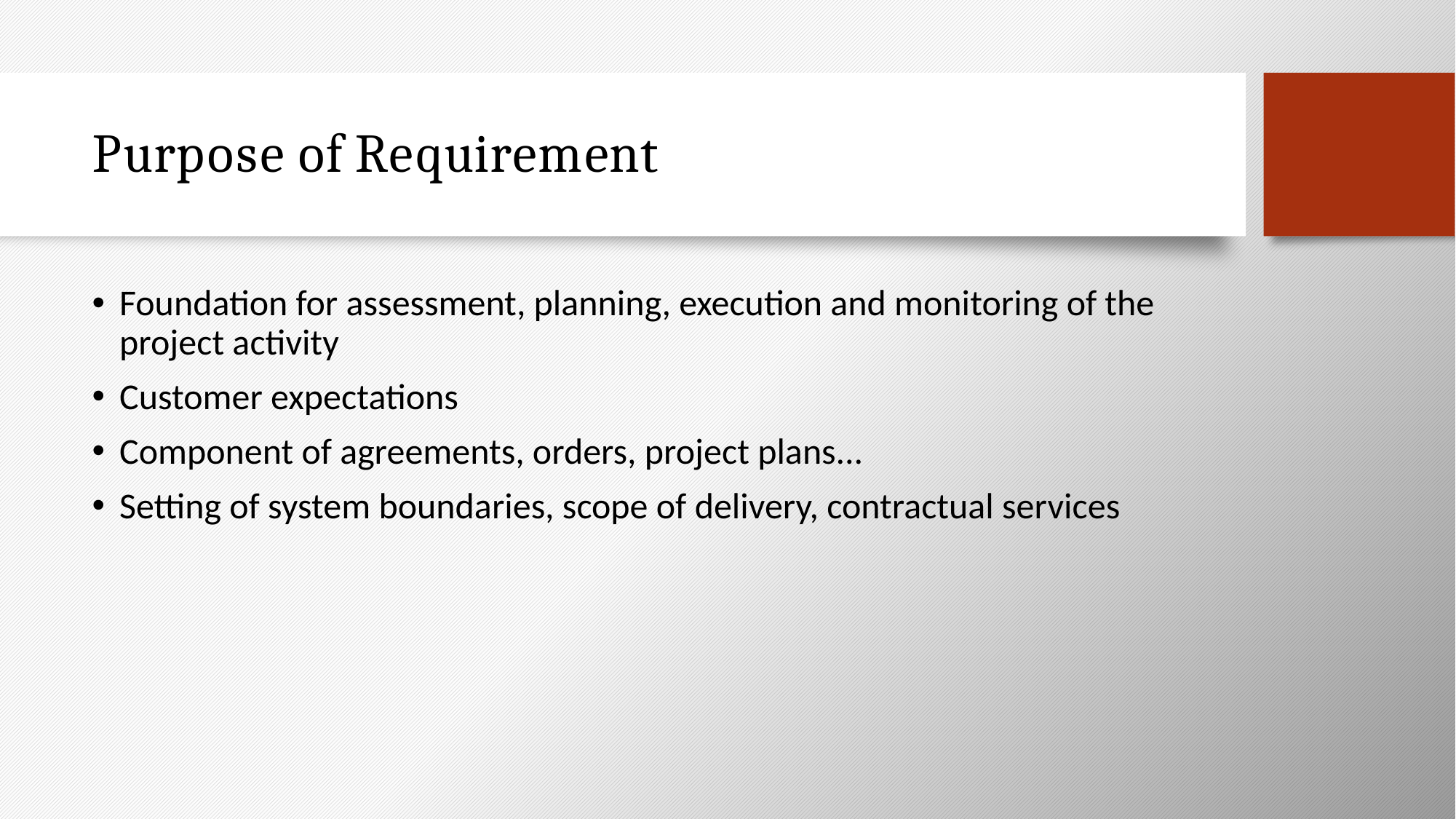

# Purpose of Requirement
Foundation for assessment, planning, execution and monitoring of the project activity
Customer expectations
Component of agreements, orders, project plans...
Setting of system boundaries, scope of delivery, contractual services